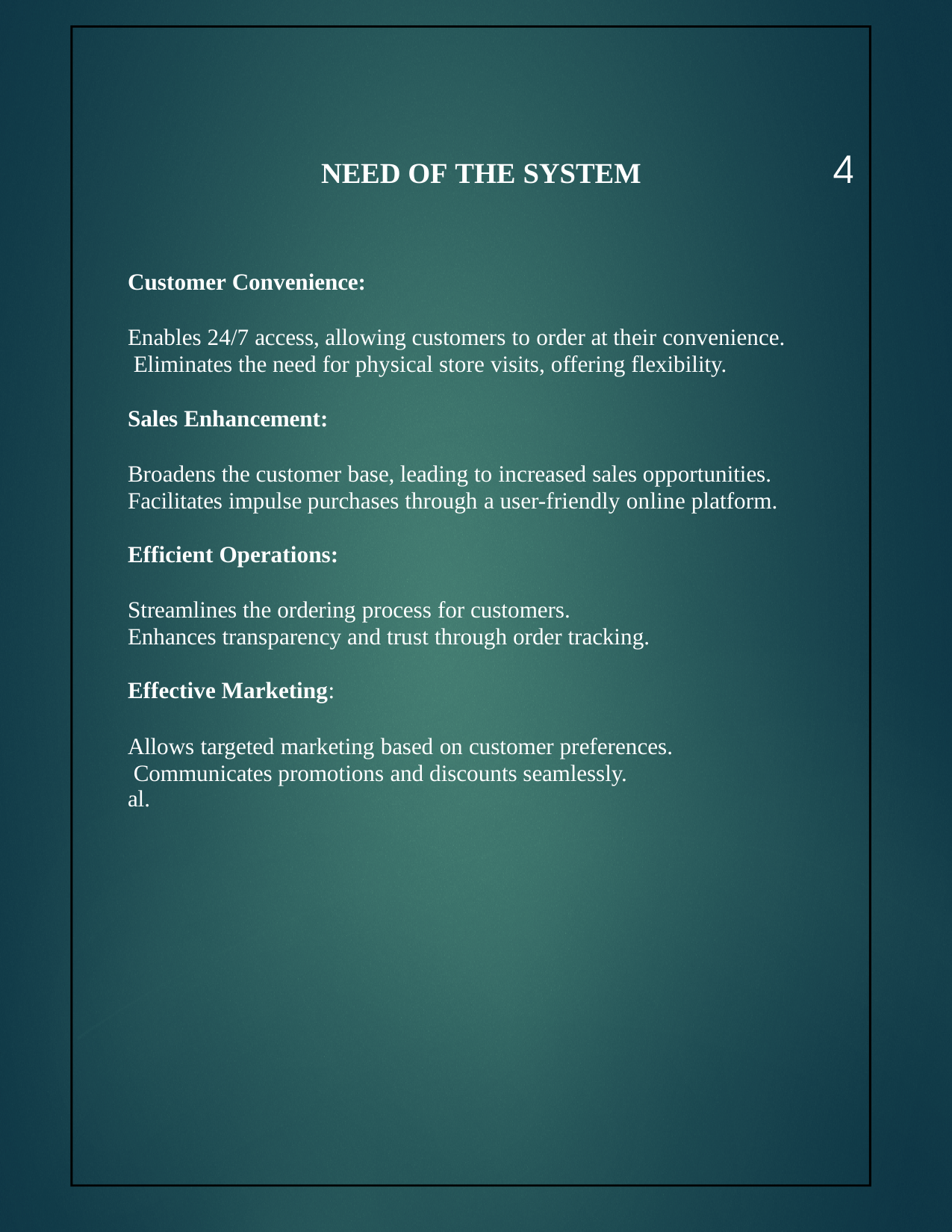

4
NEED OF THE SYSTEM
Customer Convenience:

Enables 24/7 access, allowing customers to order at their convenience.  Eliminates the need for physical store visits, offering flexibility.

Sales Enhancement:

Broadens the customer base, leading to increased sales opportunities.  Facilitates impulse purchases through a user-friendly online platform.

Efficient Operations:

Streamlines the ordering process for customers.  Enhances transparency and trust through order tracking.

Effective Marketing:

Allows targeted marketing based on customer preferences.  Communicates promotions and discounts seamlessly.
al.